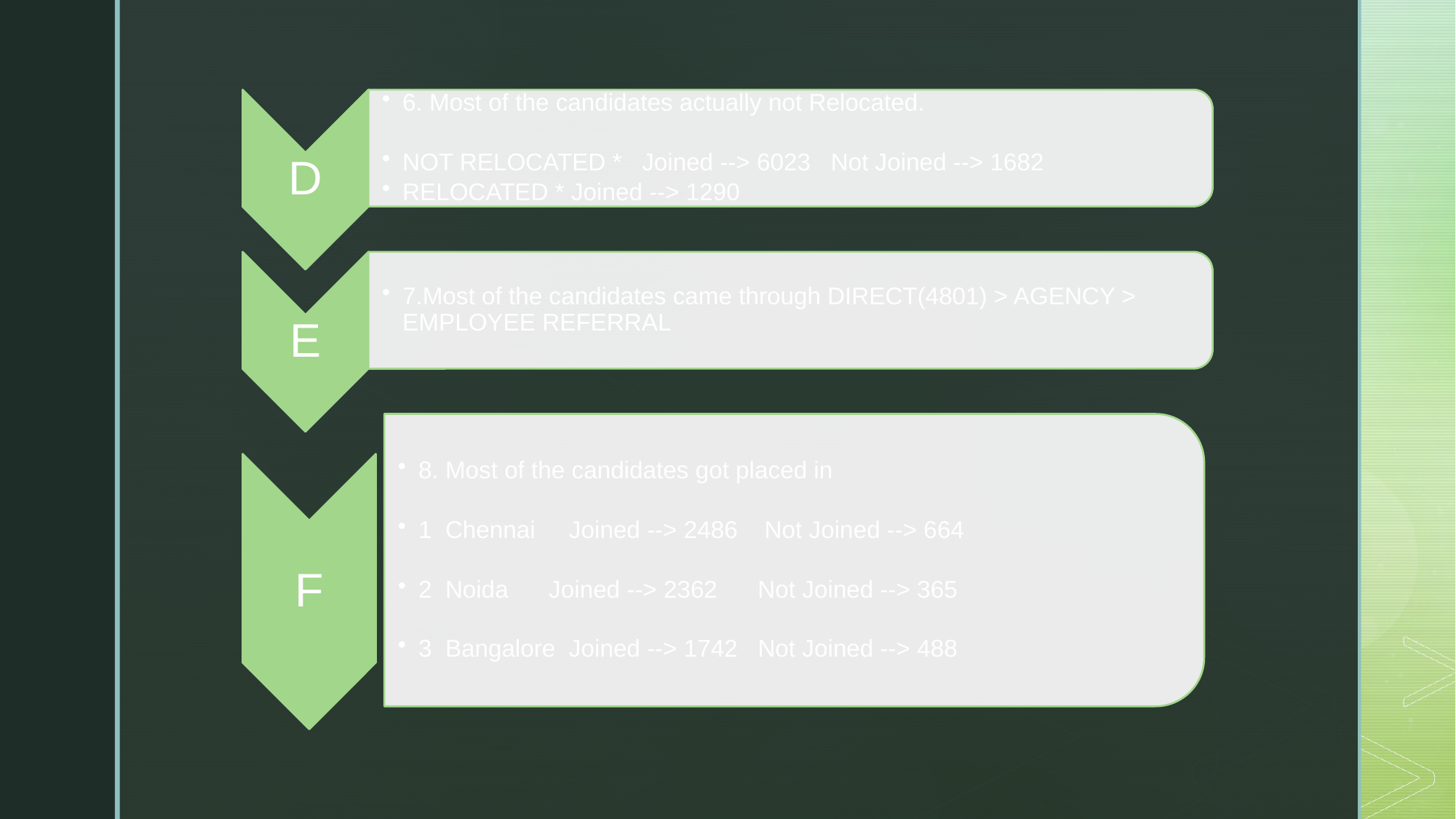

D
6. Most of the candidates actually not Relocated.

NOT RELOCATED *   Joined --> 6023   Not Joined --> 1682
RELOCATED * Joined --> 1290
E
7.Most of the candidates came through DIRECT(4801) > AGENCY > EMPLOYEE REFERRAL
F
8. Most of the candidates got placed in

1  Chennai     Joined --> 2486    Not Joined --> 664

2  Noida      Joined --> 2362      Not Joined --> 365

3  Bangalore  Joined --> 1742   Not Joined --> 488